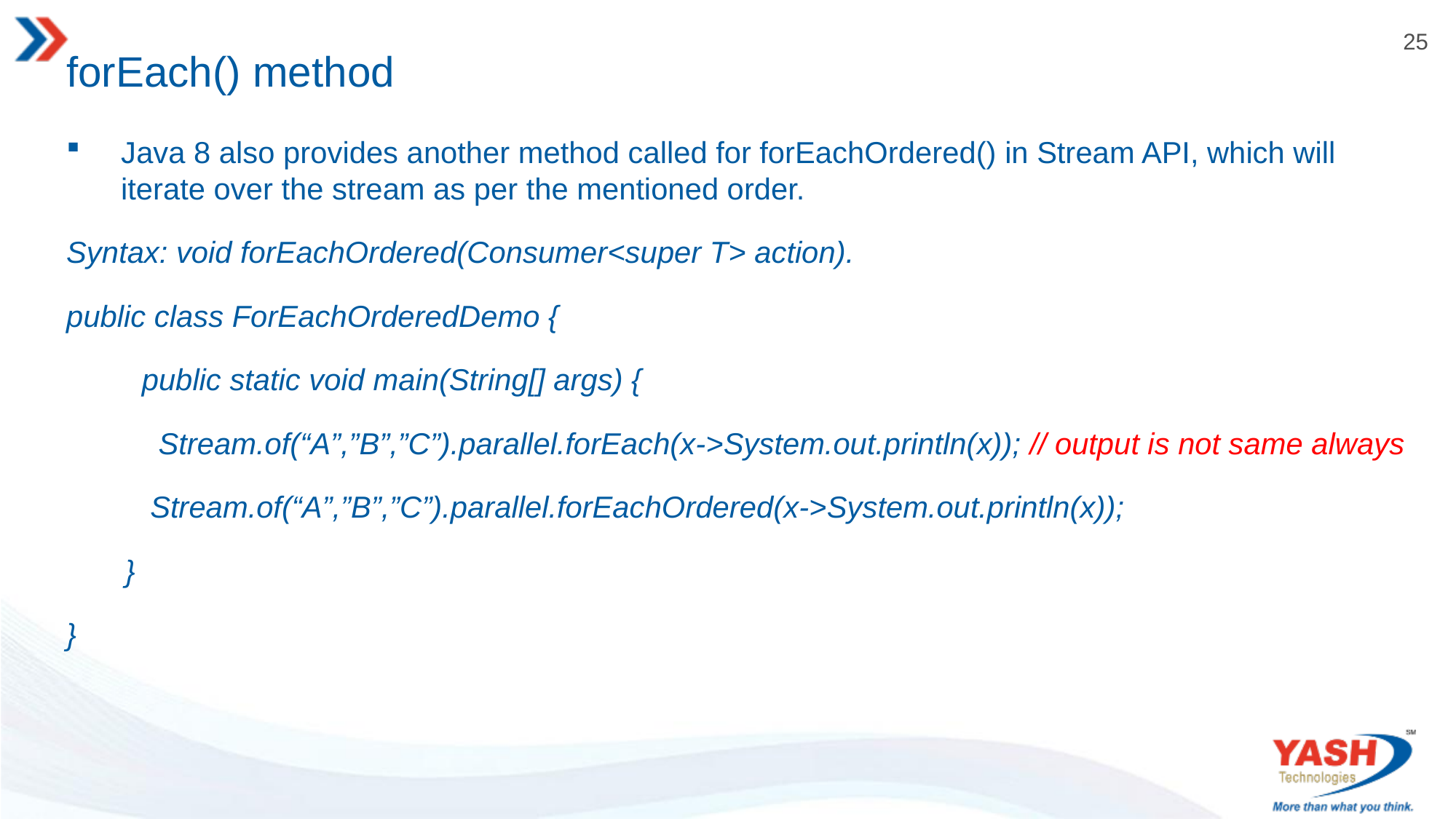

# forEach() method
Java 8 also provides another method called for forEachOrdered() in Stream API, which will iterate over the stream as per the mentioned order.
Syntax: void forEachOrdered(Consumer<super T> action).
public class ForEachOrderedDemo {
         public static void main(String[] args) {
           Stream.of(“A”,”B”,”C”).parallel.forEach(x->System.out.println(x)); // output is not same always
          Stream.of(“A”,”B”,”C”).parallel.forEachOrdered(x->System.out.println(x));
       }
}